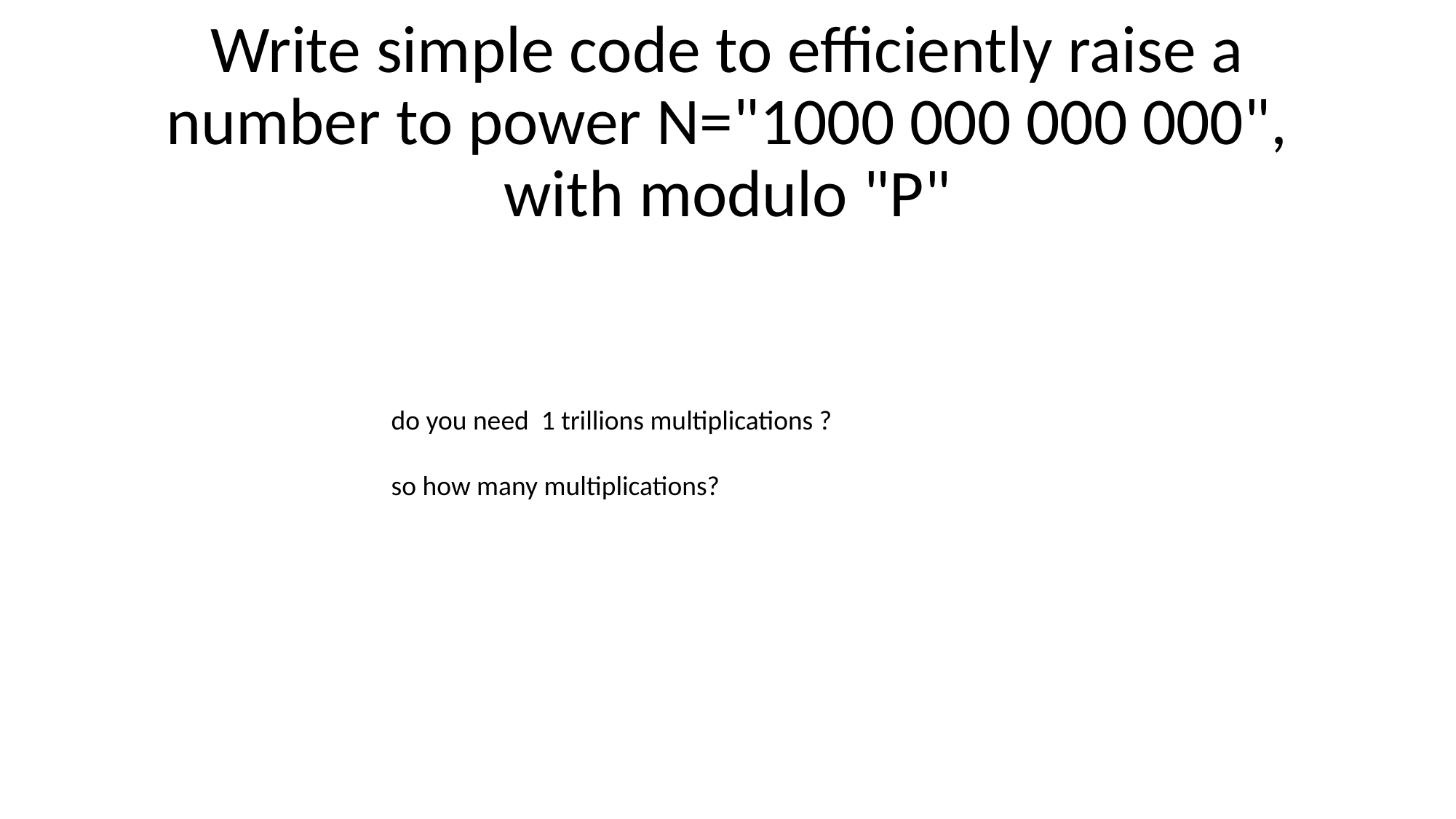

# Write simple code to efficiently raise a number to power N="1000 000 000 000", with modulo "P"
do you need  1 trillions multiplications ?

so how many multiplications?